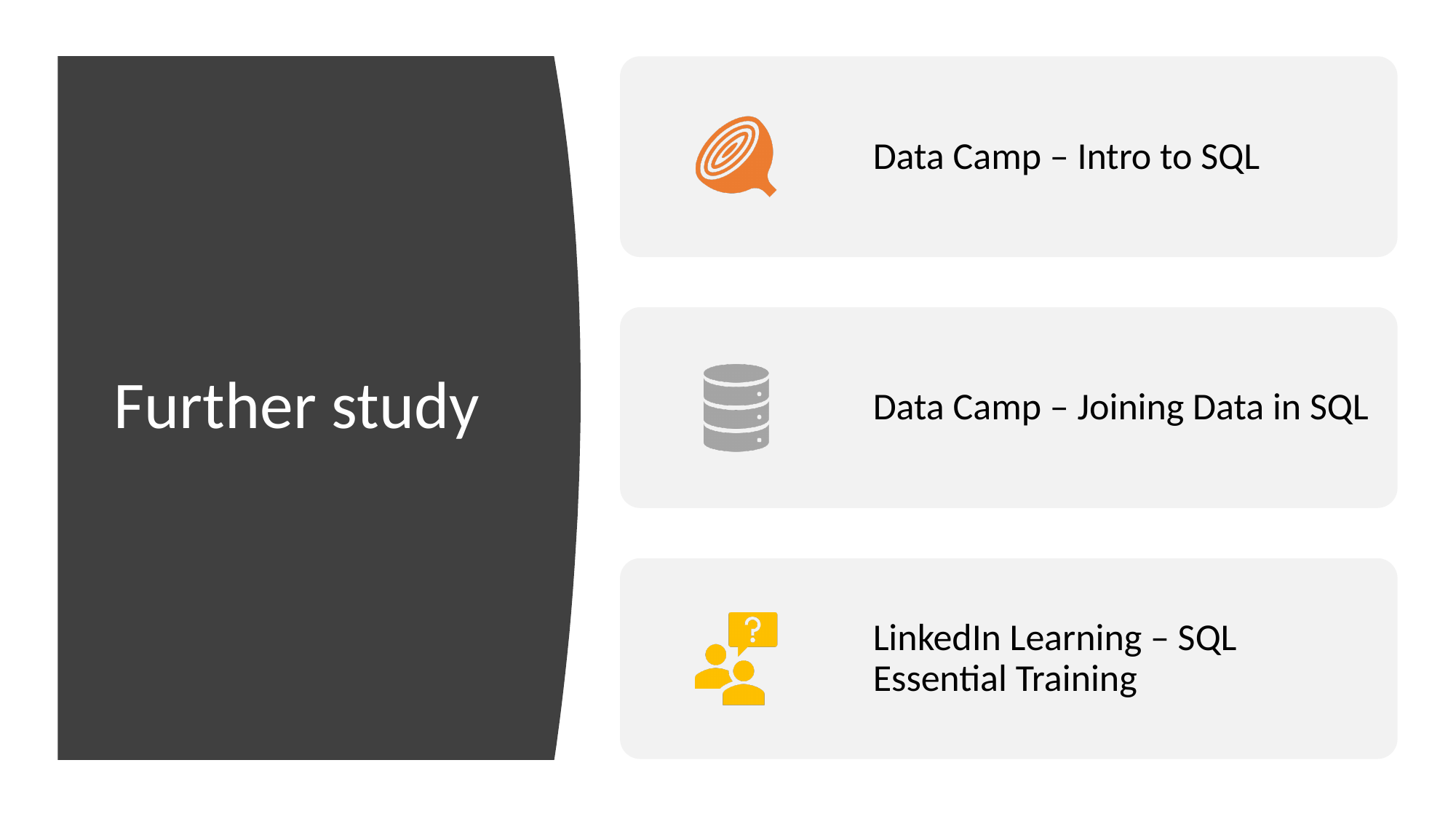

Data Camp – Intro to SQL
Data Camp – Joining Data in SQL
LinkedIn Learning – SQL Essential Training

# Further study